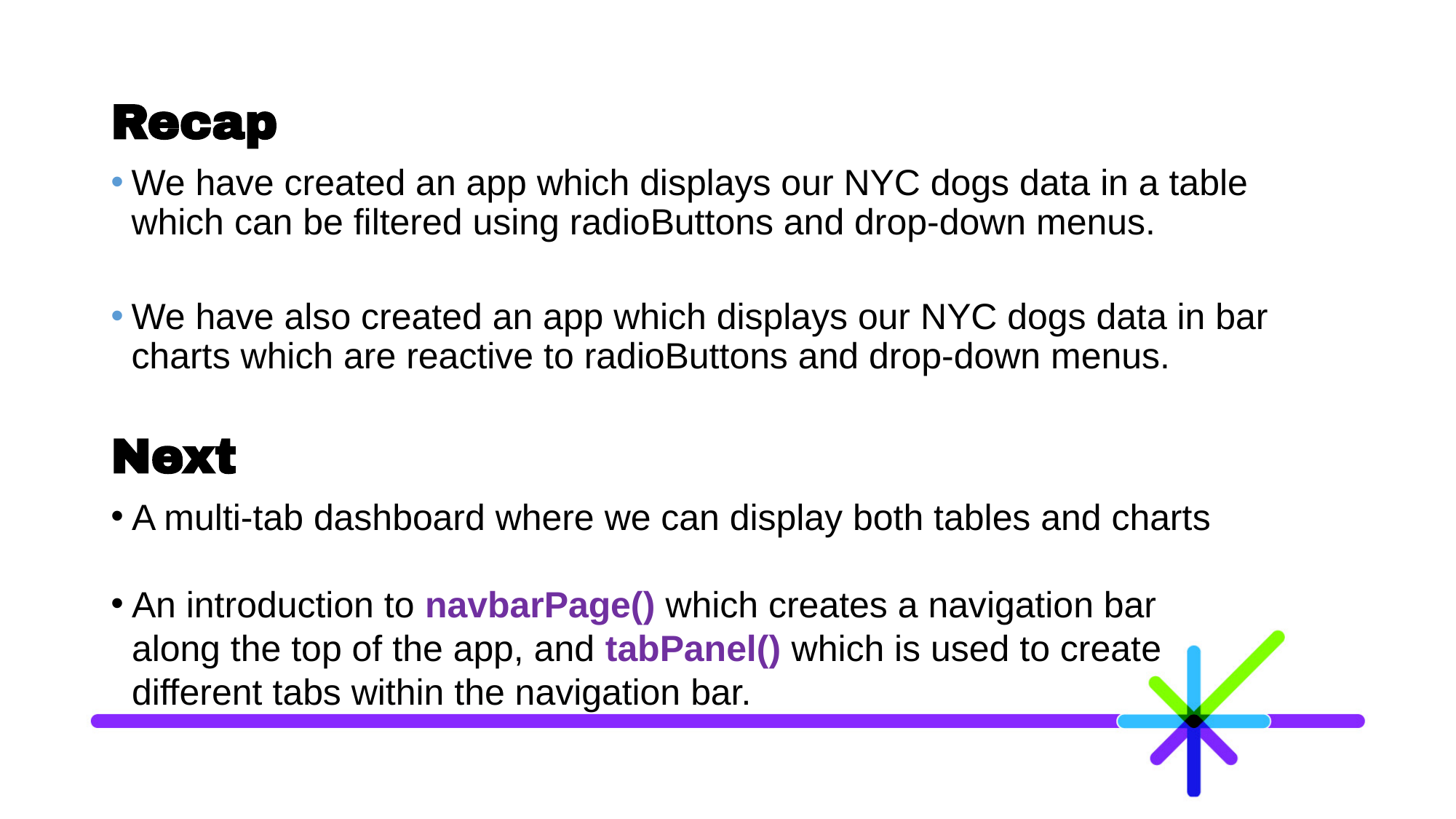

# Recap
We have created an app which displays our NYC dogs data in a table which can be filtered using radioButtons and drop-down menus.
We have also created an app which displays our NYC dogs data in bar charts which are reactive to radioButtons and drop-down menus.

Next
A multi-tab dashboard where we can display both tables and charts
An introduction to navbarPage() which creates a navigation bar along the top of the app, and tabPanel() which is used to create different tabs within the navigation bar.